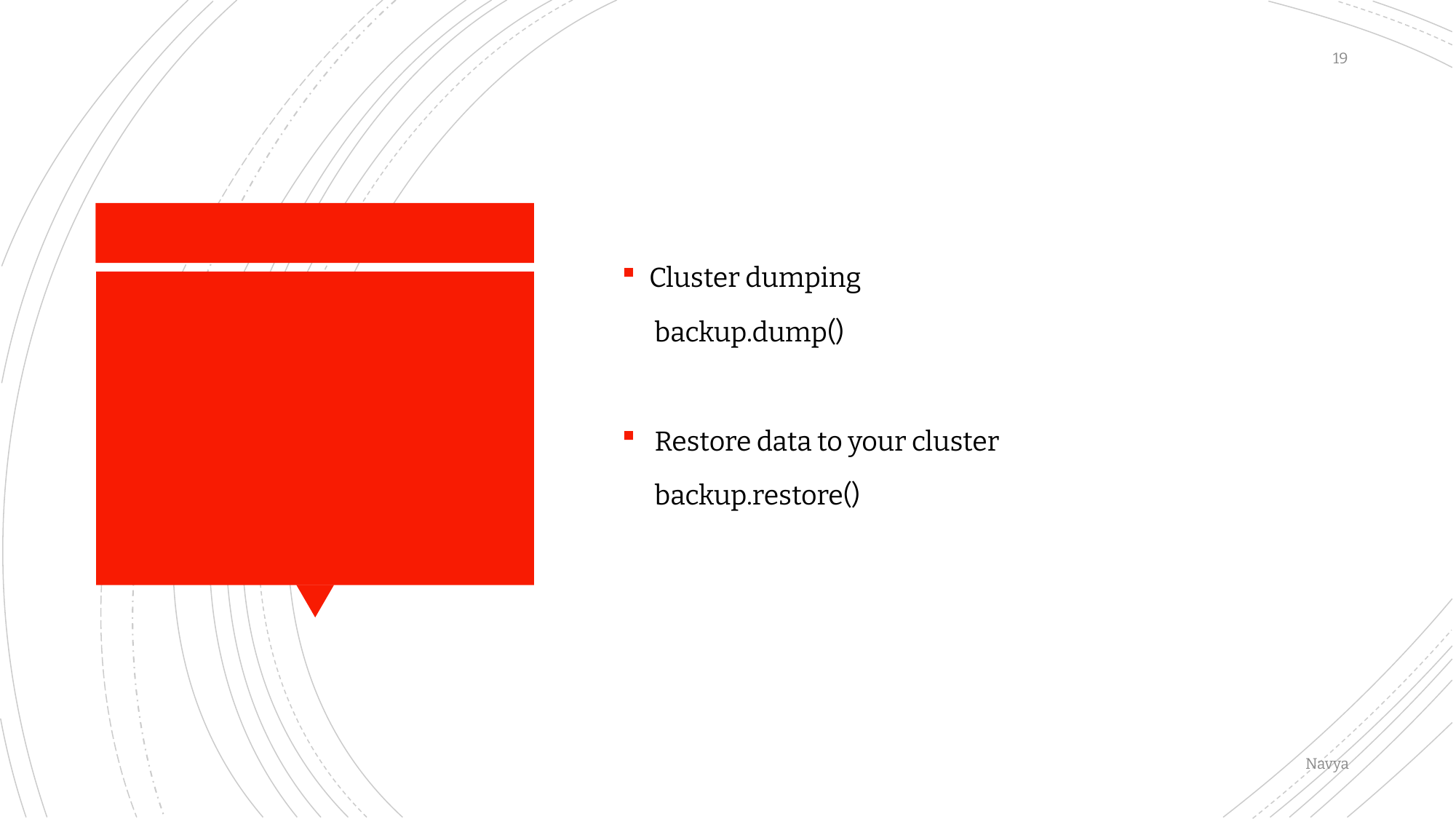

19
Cluster dumping
      backup.dump()

 Restore data to your cluster
      backup.restore()

#
Navya